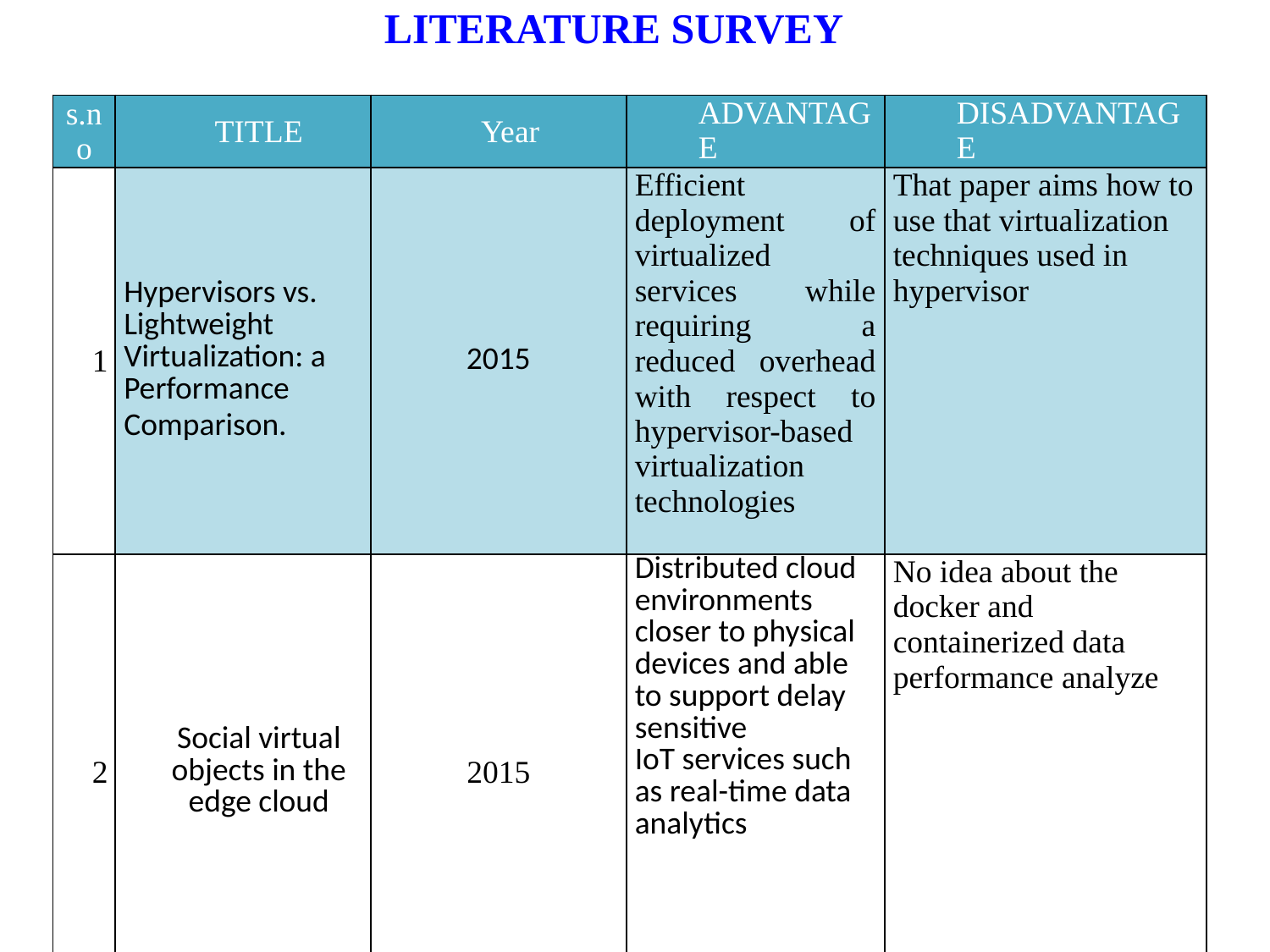

LITERATURE SURVEY
| s.no | TITLE | Year | ADVANTAGE | DISADVANTAGE |
| --- | --- | --- | --- | --- |
| 1 | Hypervisors vs. Lightweight Virtualization: a Performance Comparison. | 2015 | Efficient deployment of virtualized services while requiring a reduced overhead with respect to hypervisor-based virtualization technologies | That paper aims how to use that virtualization techniques used in hypervisor |
| 2 | Social virtual objects in the edge cloud | 2015 | Distributed cloud environments closer to physical devices and able to support delay sensitive IoT services such as real-time data analytics | No idea about the docker and containerized data performance analyze |